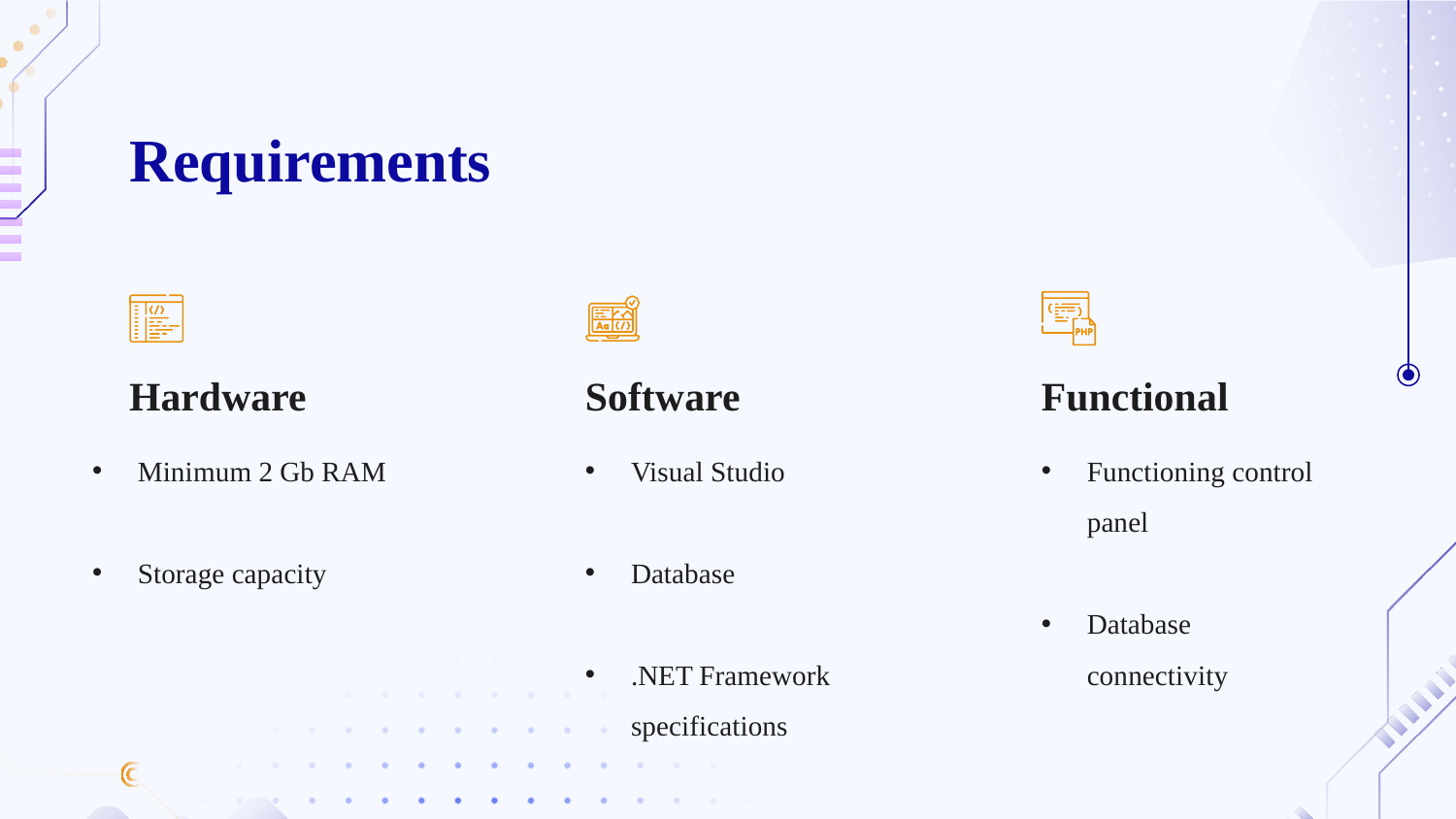

# Requirements

Hardware
Software
Functional
Minimum 2 Gb RAM

Storage capacity
Visual Studio

Database

.NET Framework specifications
Functioning control panel

Database connectivity